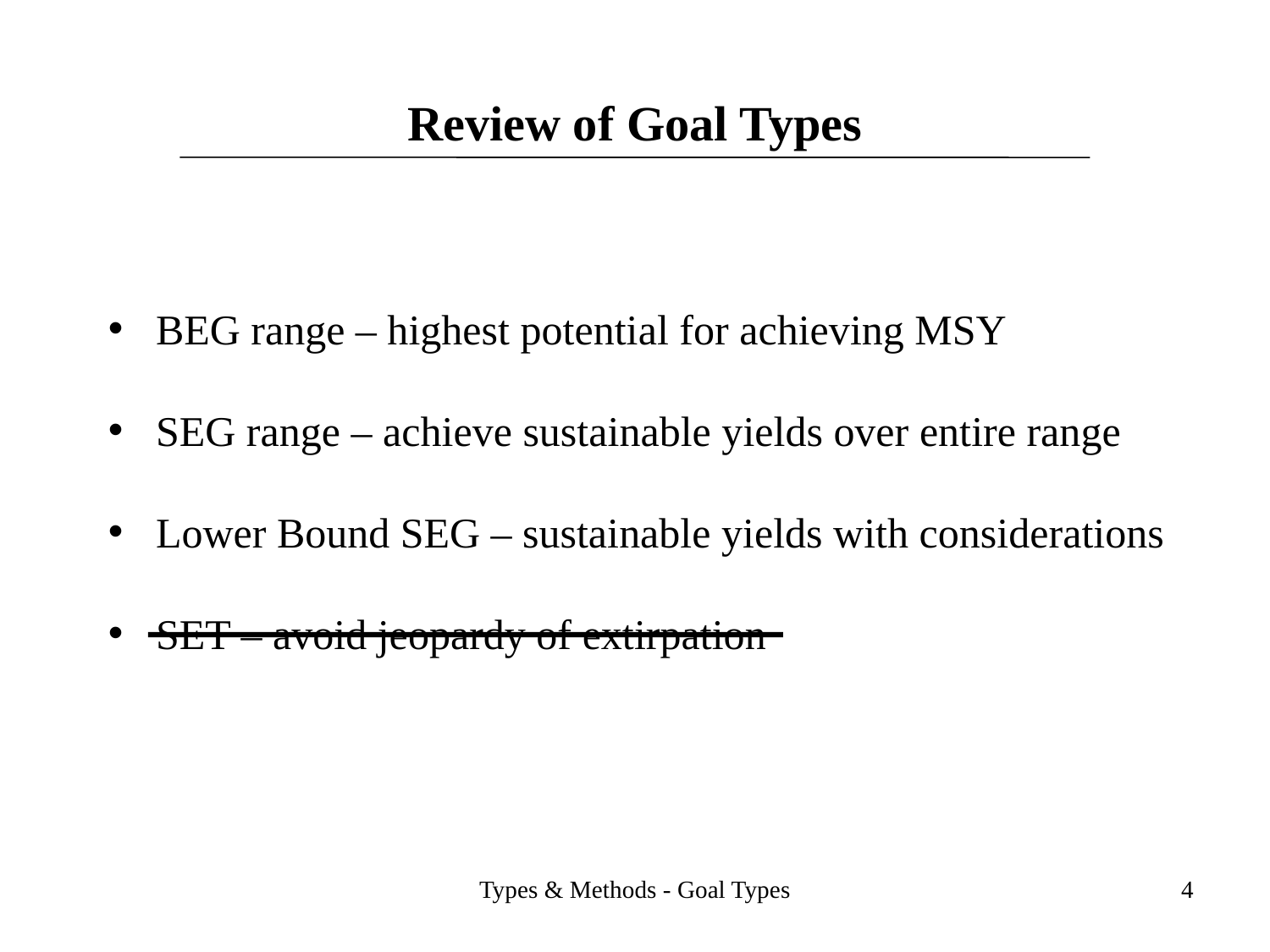

Review of Goal Types

BEG range – highest potential for achieving MSY

SEG range – achieve sustainable yields over entire range

Lower Bound SEG – sustainable yields with considerations
SET – avoid jeopardy of extirpation

Types & Methods - Goal Types
4